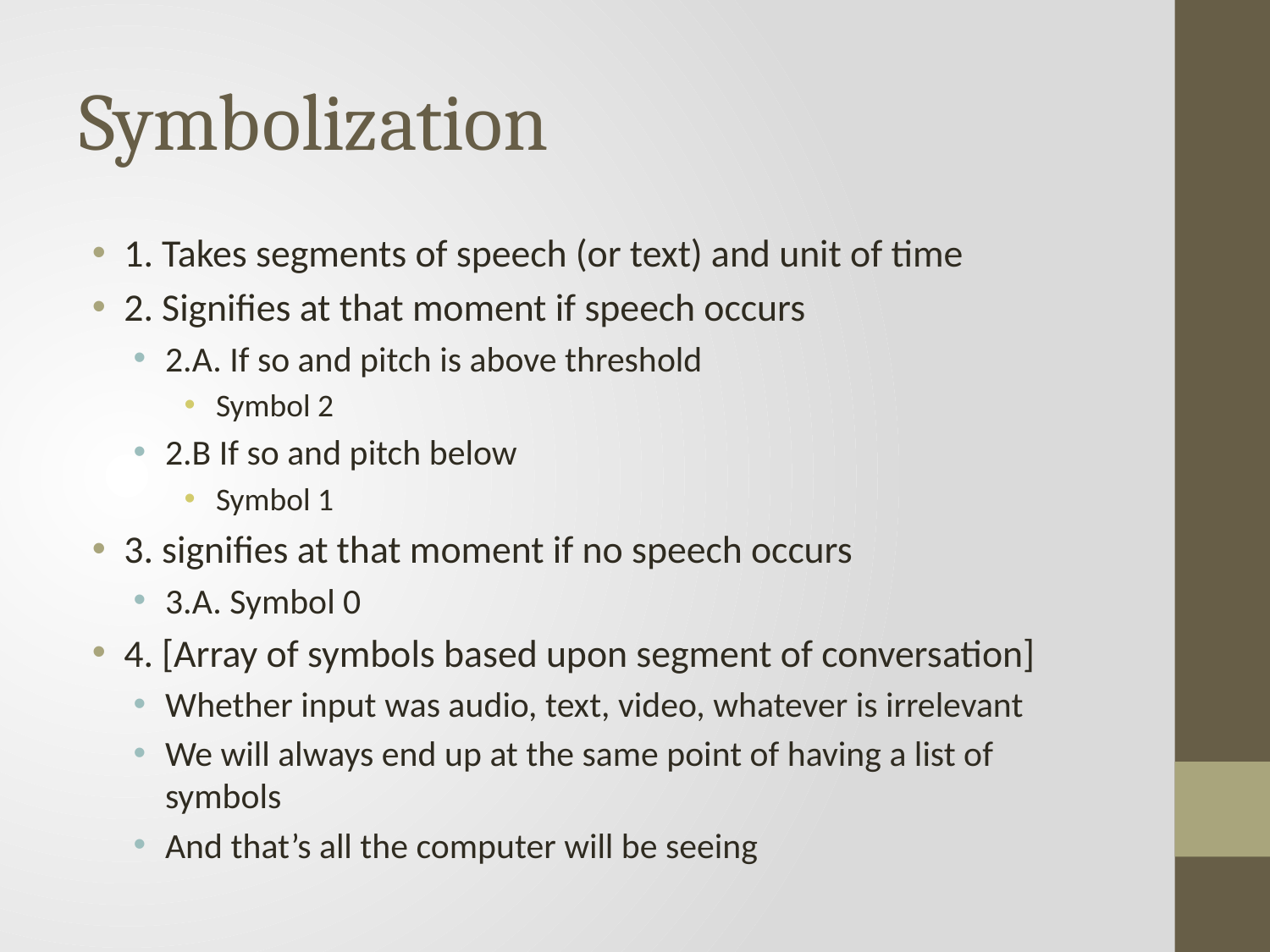

# Symbolization
1. Takes segments of speech (or text) and unit of time
2. Signifies at that moment if speech occurs
2.A. If so and pitch is above threshold
Symbol 2
2.B If so and pitch below
Symbol 1
3. signifies at that moment if no speech occurs
3.A. Symbol 0
4. [Array of symbols based upon segment of conversation]
Whether input was audio, text, video, whatever is irrelevant
We will always end up at the same point of having a list of symbols
And that’s all the computer will be seeing